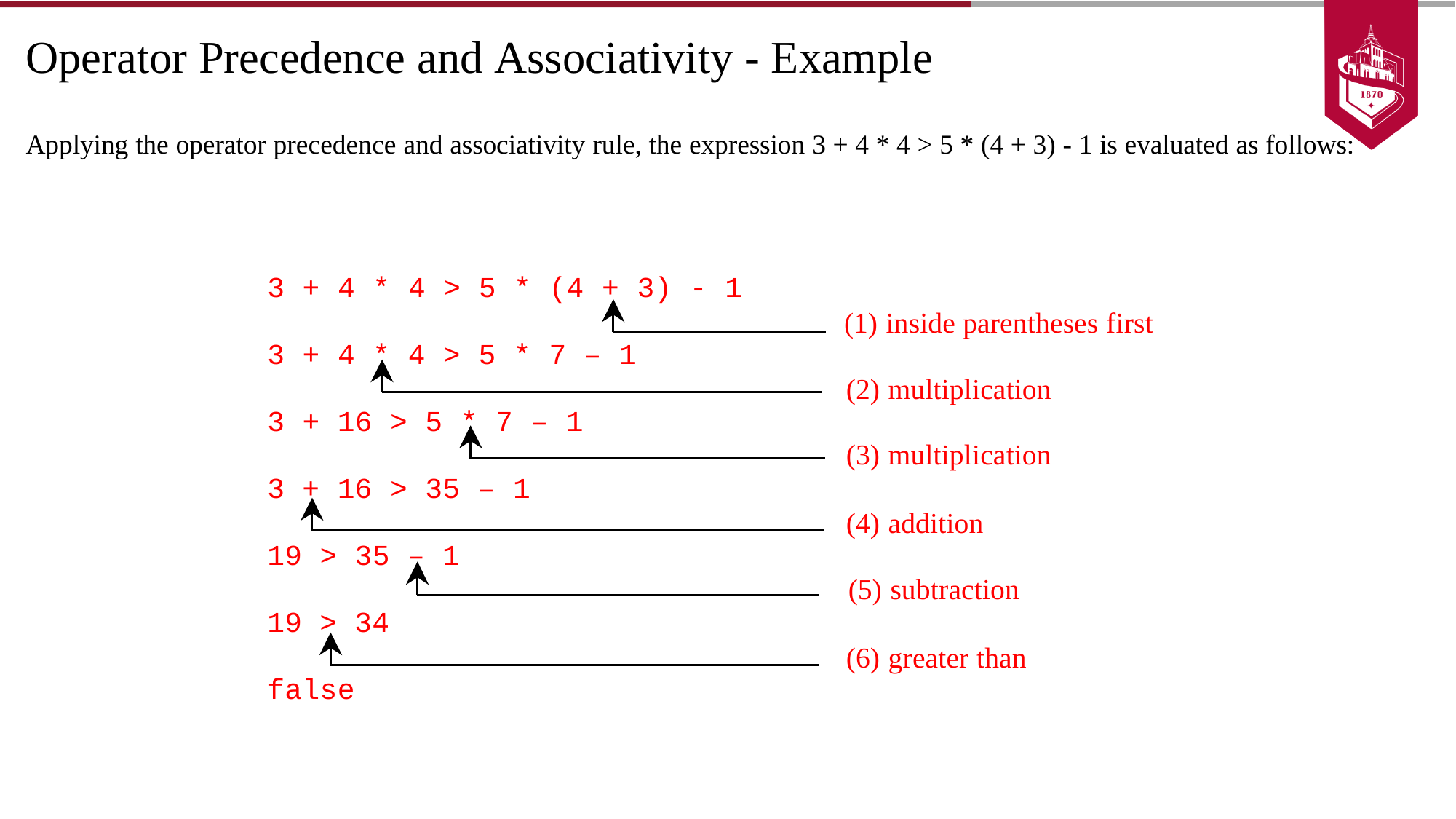

# Operator Precedence and Associativity - Example
Applying the operator precedence and associativity rule, the expression 3 + 4 * 4 > 5 * (4 + 3) - 1 is evaluated as follows:
3 + 4 * 4 > 5 * (4 + 3) - 1
inside parentheses first
3 + 4 * 4 > 5 * 7 – 1
multiplication
3 + 16 > 5 * 7 – 1
multiplication
3 + 16 > 35 – 1
addition
19 > 35 – 1
subtraction
19 > 34
greater than
false